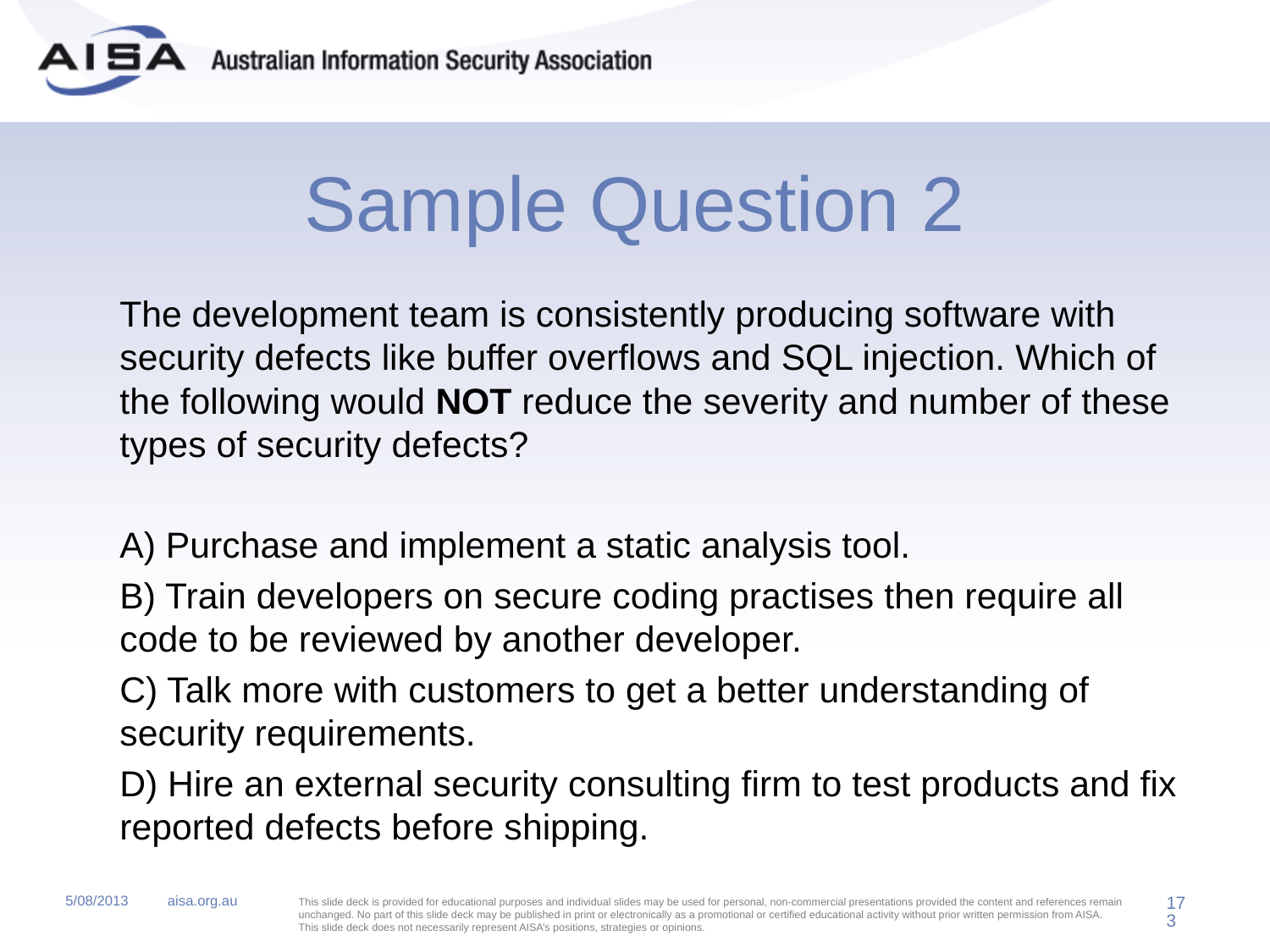

# Sample Question 2
	The development team is consistently producing software with security defects like buffer overflows and SQL injection. Which of the following would NOT reduce the severity and number of these types of security defects?

	A) Purchase and implement a static analysis tool.
	B) Train developers on secure coding practises then require all code to be reviewed by another developer.
	C) Talk more with customers to get a better understanding of security requirements.
	D) Hire an external security consulting firm to test products and fix reported defects before shipping.